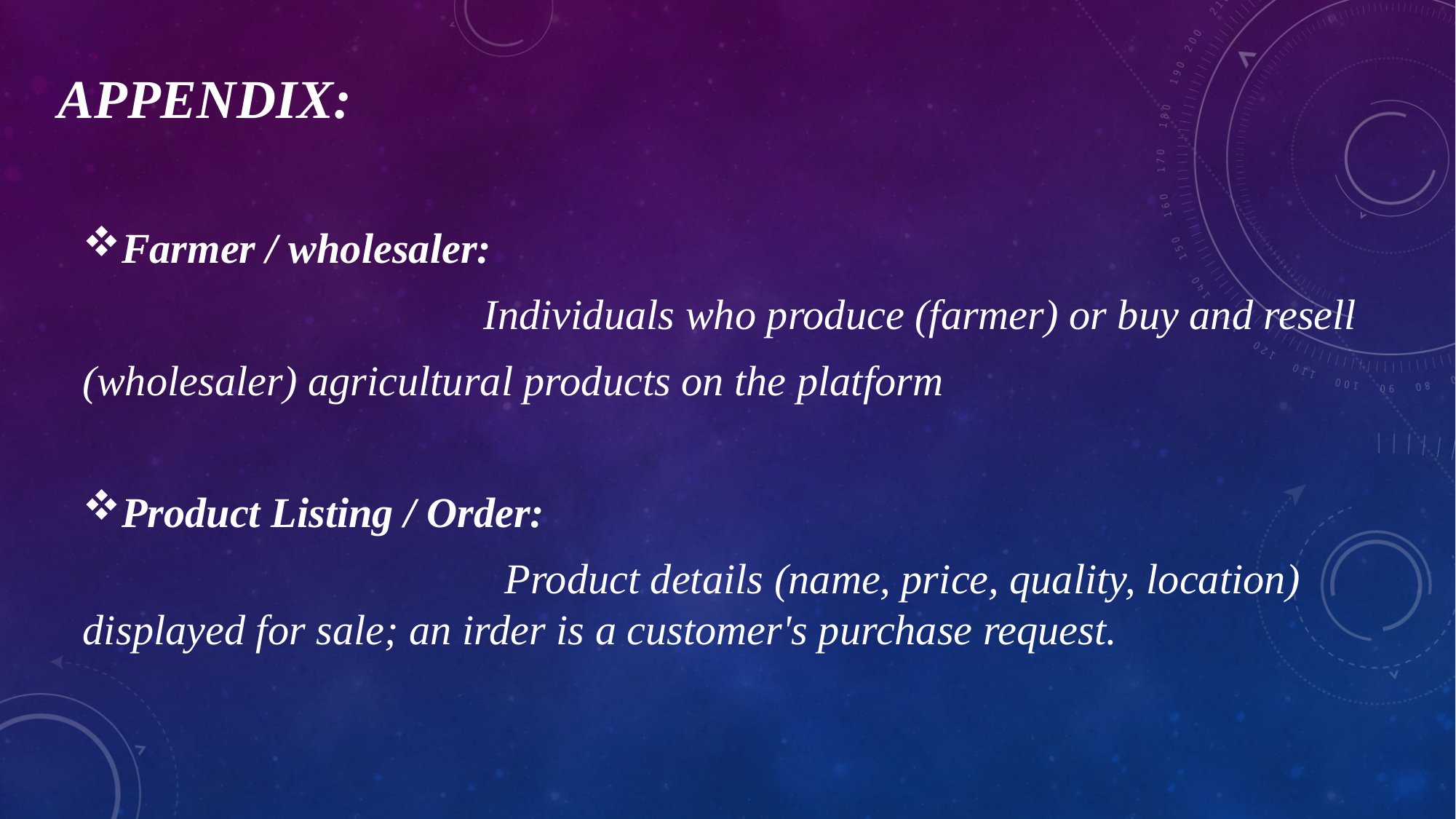

# APPENDIX:
Farmer / wholesaler:
                                      Individuals who produce (farmer) or buy and resell
(wholesaler) agricultural products on the platform

Product Listing / Order:
                                        Product details (name, price, quality, location) displayed for sale; an irder is a customer's purchase request.